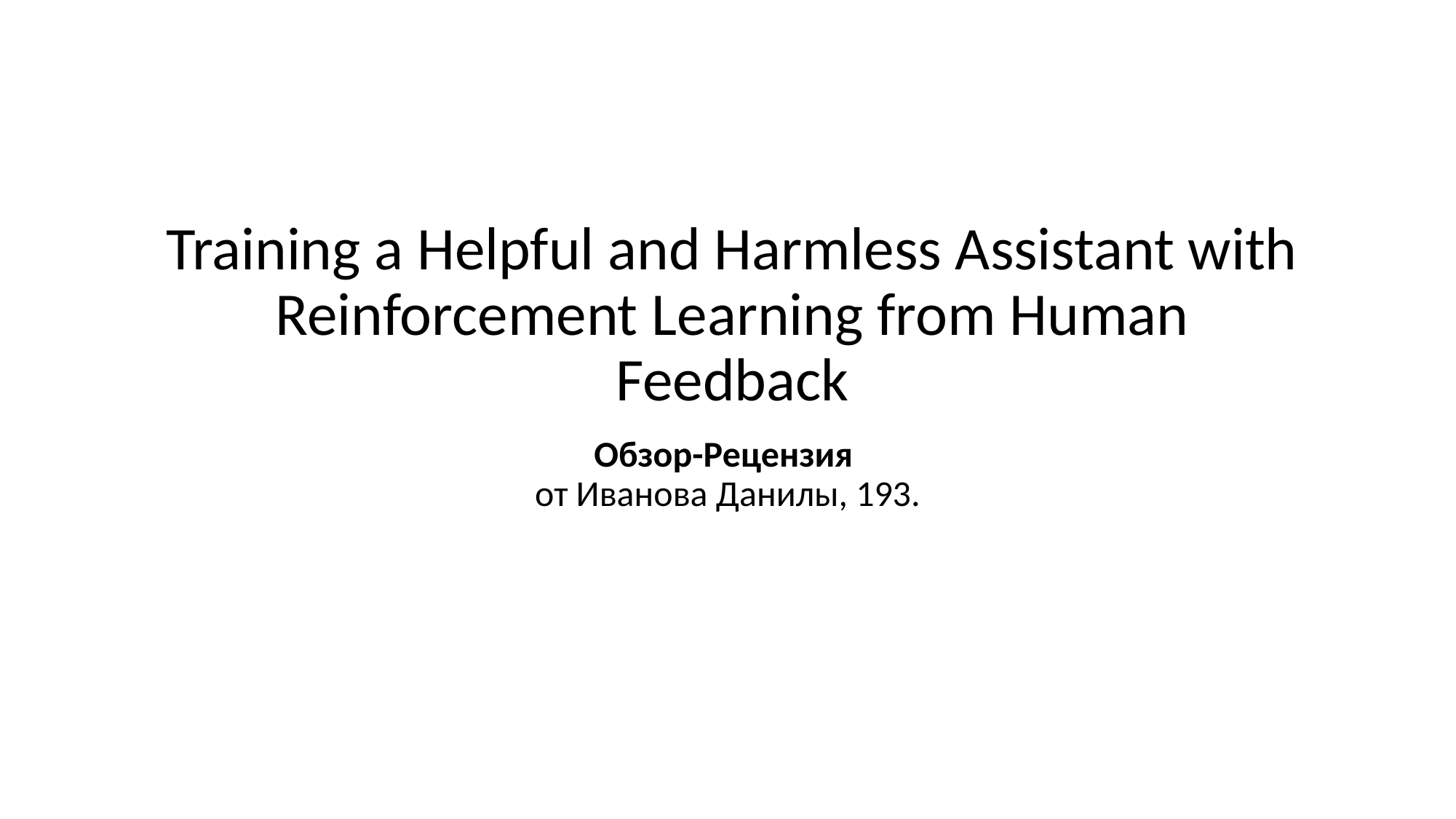

# Training a Helpful and Harmless Assistant with Reinforcement Learning from Human Feedback
Обзор-Рецензия
от Иванова Данилы, 193.